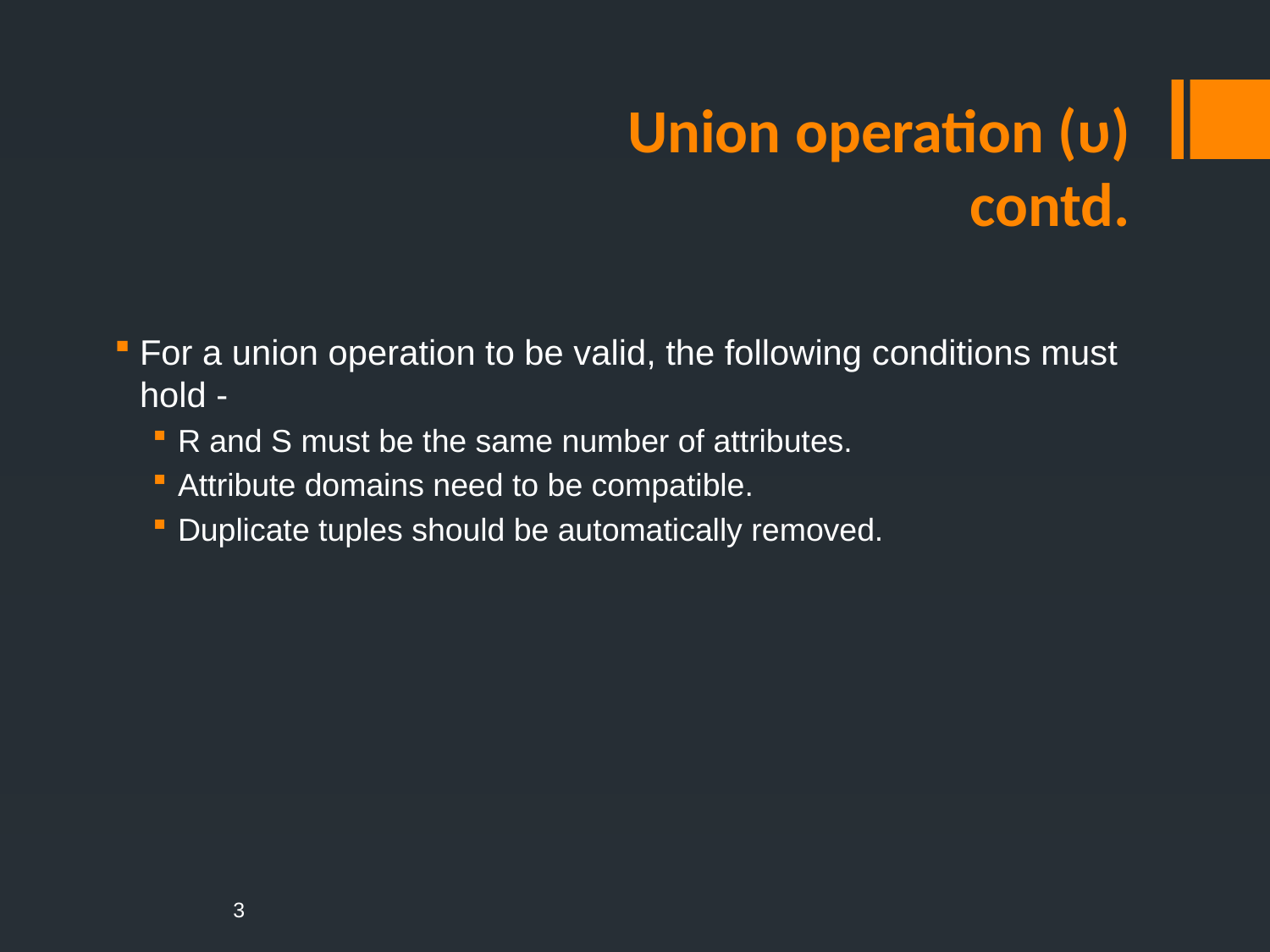

# Union operation (υ) contd.
For a union operation to be valid, the following conditions must hold -
R and S must be the same number of attributes.
Attribute domains need to be compatible.
Duplicate tuples should be automatically removed.

3